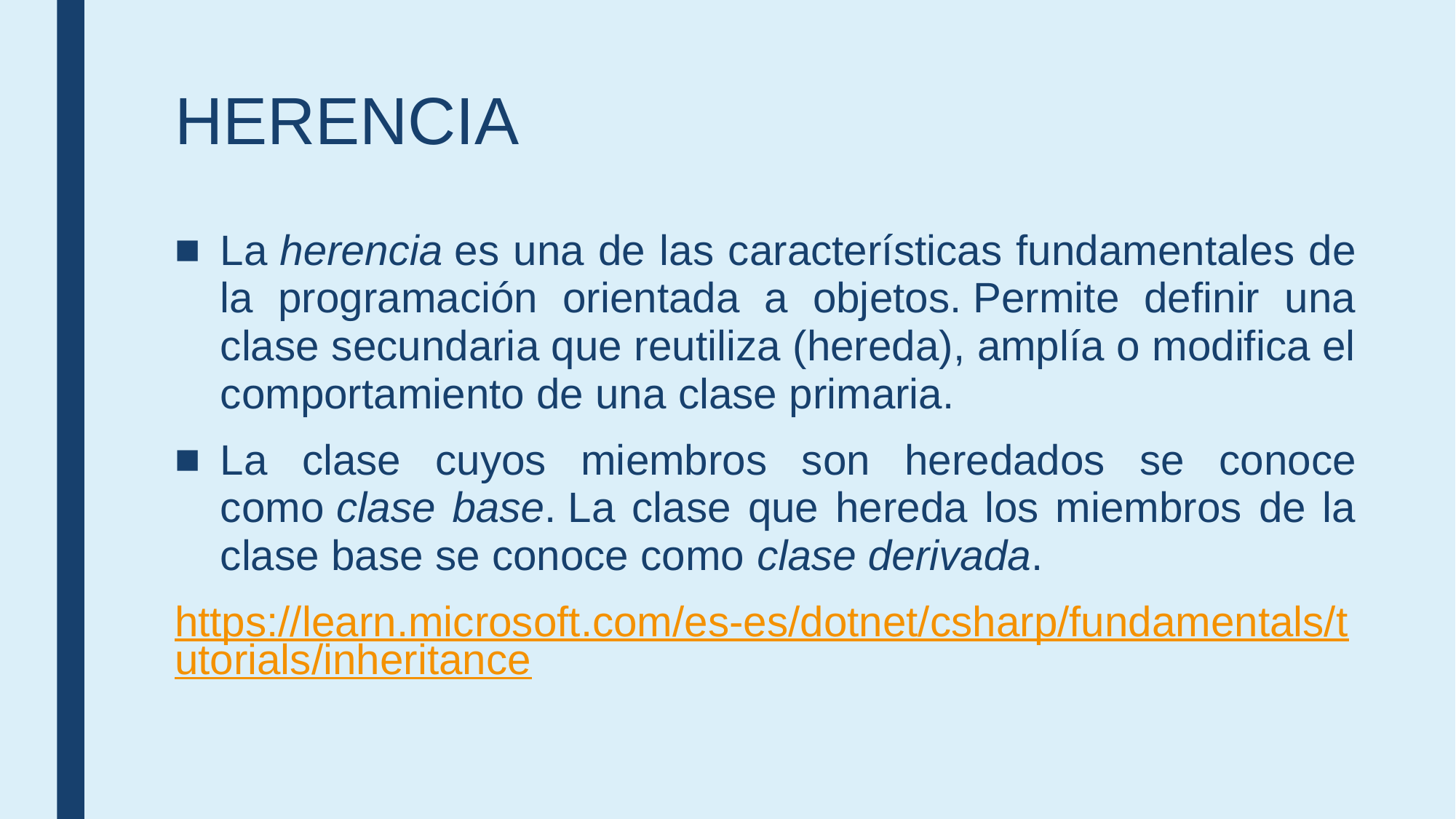

# HERENCIA
La herencia es una de las características fundamentales de la programación orientada a objetos. Permite definir una clase secundaria que reutiliza (hereda), amplía o modifica el comportamiento de una clase primaria.
La clase cuyos miembros son heredados se conoce como clase base. La clase que hereda los miembros de la clase base se conoce como clase derivada.
https://learn.microsoft.com/es-es/dotnet/csharp/fundamentals/tutorials/inheritance